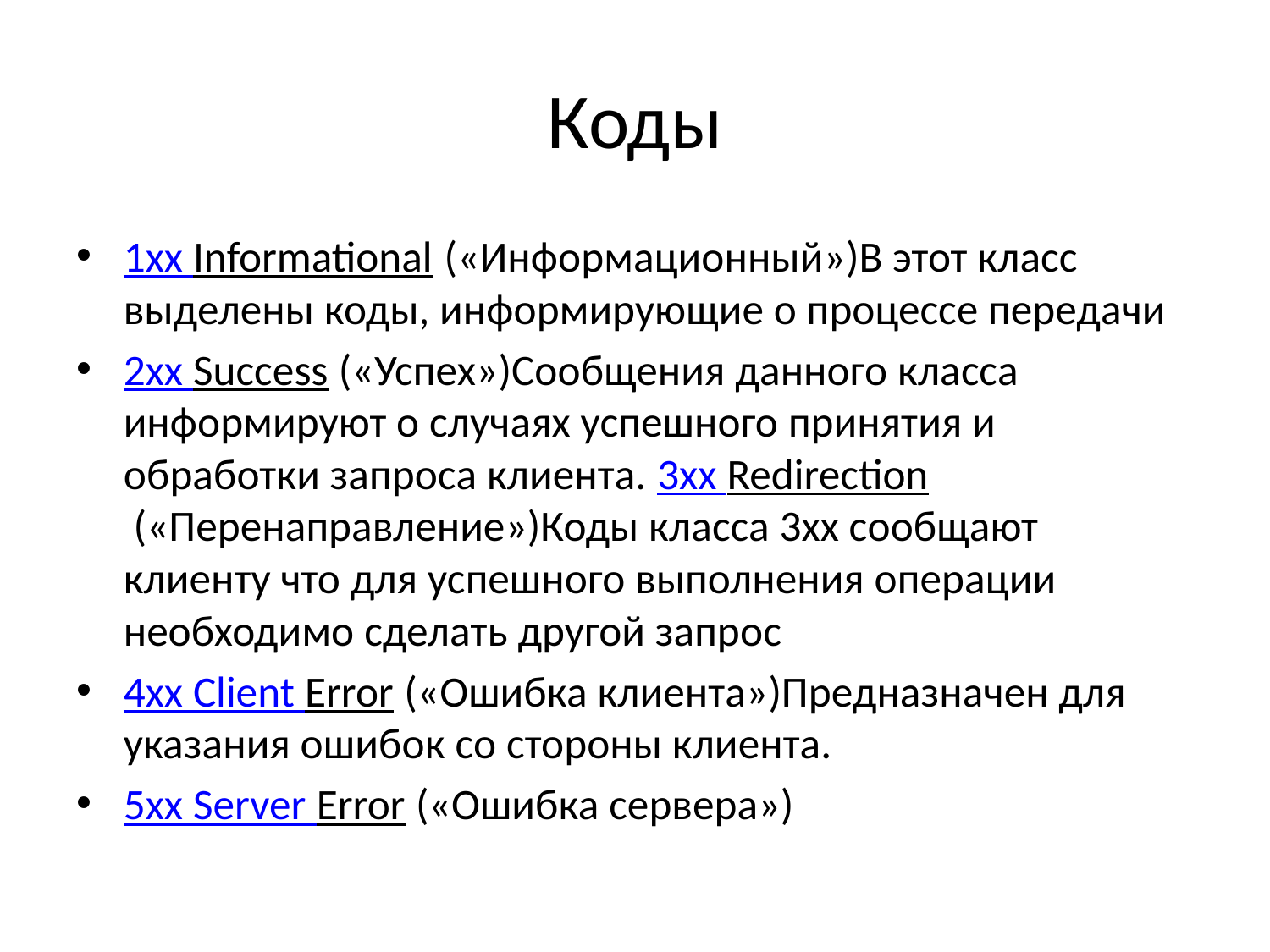

# Коды
1xx Informational («Информационный»)В этот класс выделены коды, информирующие о процессе передачи
2xx Success («Успех»)Сообщения данного класса информируют о случаях успешного принятия и обработки запроса клиента. 3xx Redirection («Перенаправление»)Коды класса 3xx сообщают клиенту что для успешного выполнения операции необходимо сделать другой запрос
4xx Client Error («Ошибка клиента»)Предназначен для указания ошибок со стороны клиента.
5xx Server Error («Ошибка сервера»)